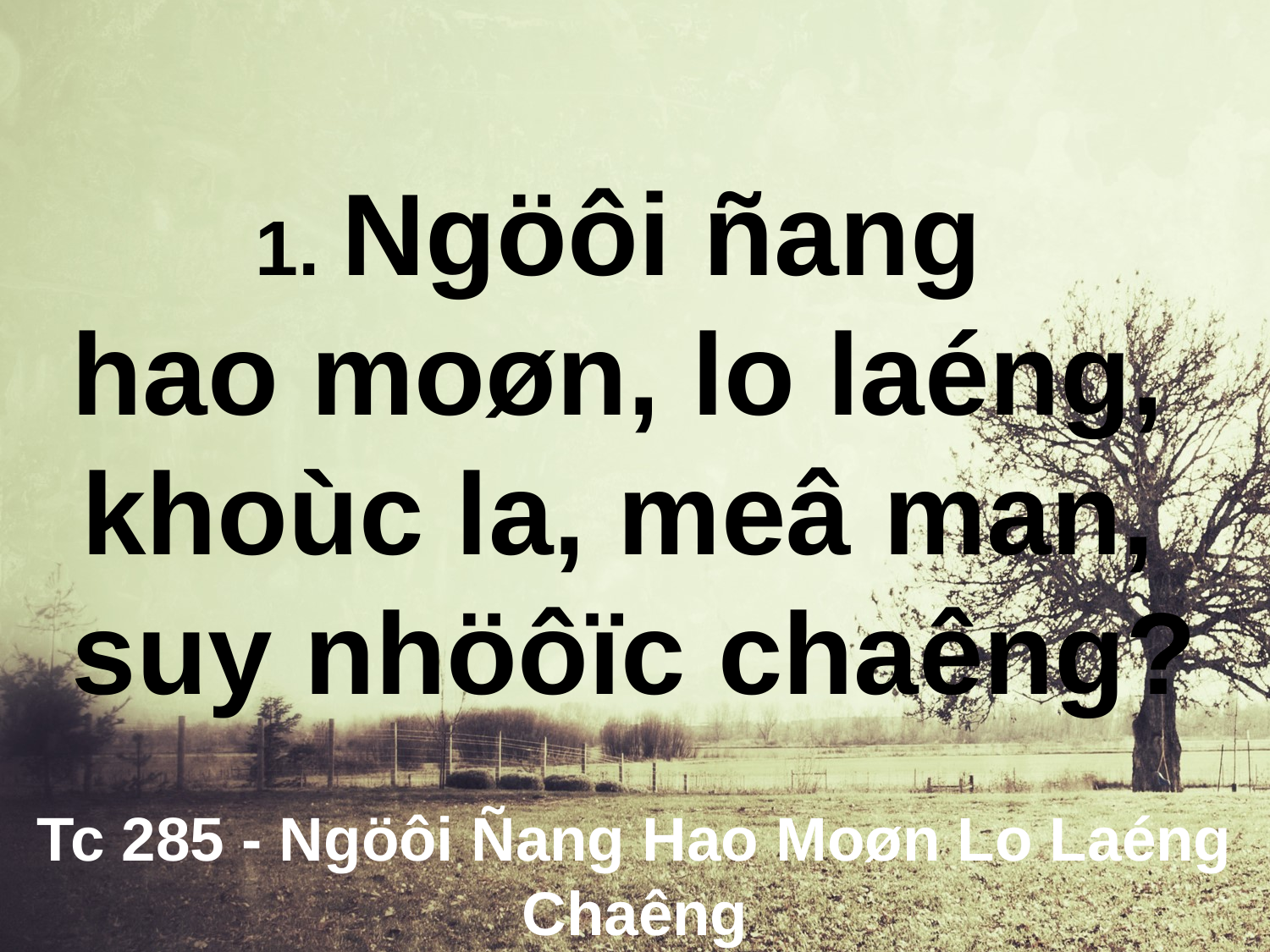

1. Ngöôi ñang
hao moøn, lo laéng,
khoùc la, meâ man,
suy nhöôïc chaêng?
Tc 285 - Ngöôi Ñang Hao Moøn Lo Laéng Chaêng